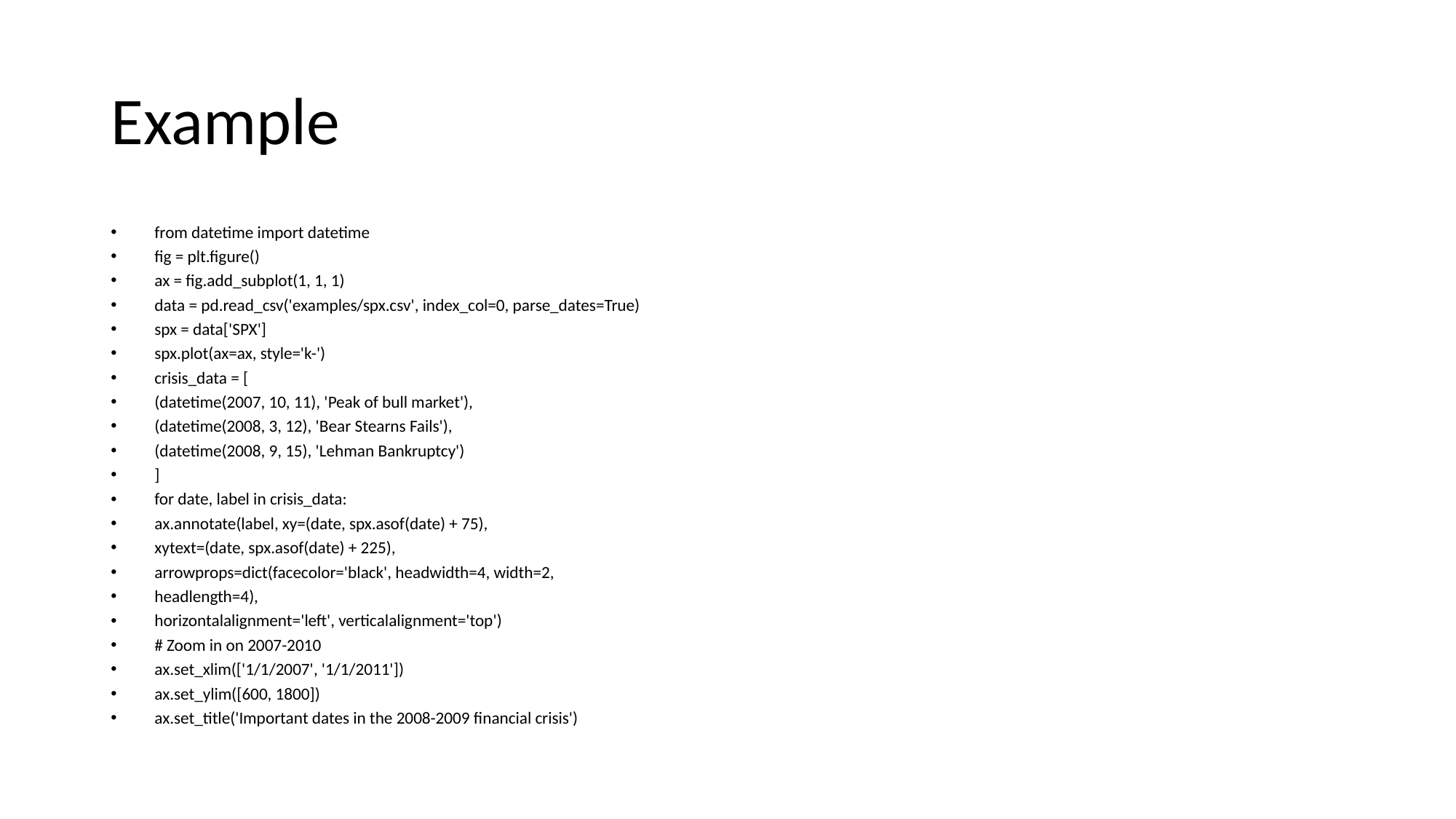

# Example
from datetime import datetime
fig = plt.figure()
ax = fig.add_subplot(1, 1, 1)
data = pd.read_csv('examples/spx.csv', index_col=0, parse_dates=True)
spx = data['SPX']
spx.plot(ax=ax, style='k-')
crisis_data = [
(datetime(2007, 10, 11), 'Peak of bull market'),
(datetime(2008, 3, 12), 'Bear Stearns Fails'),
(datetime(2008, 9, 15), 'Lehman Bankruptcy')
]
for date, label in crisis_data:
ax.annotate(label, xy=(date, spx.asof(date) + 75),
xytext=(date, spx.asof(date) + 225),
arrowprops=dict(facecolor='black', headwidth=4, width=2,
headlength=4),
horizontalalignment='left', verticalalignment='top')
# Zoom in on 2007-2010
ax.set_xlim(['1/1/2007', '1/1/2011'])
ax.set_ylim([600, 1800])
ax.set_title('Important dates in the 2008-2009 financial crisis')